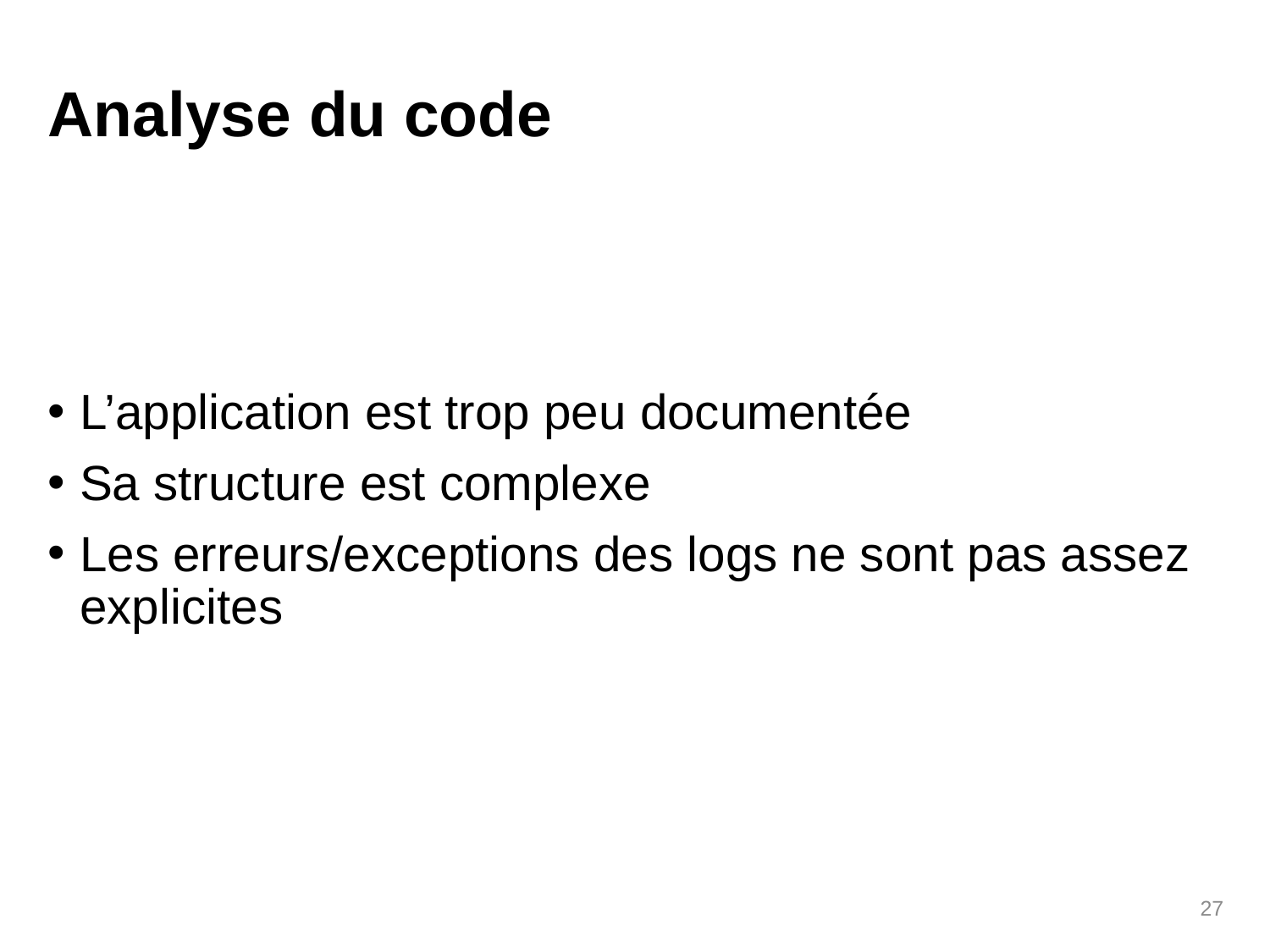

# Analyse du code
L’application est trop peu documentée
Sa structure est complexe
Les erreurs/exceptions des logs ne sont pas assez explicites

27